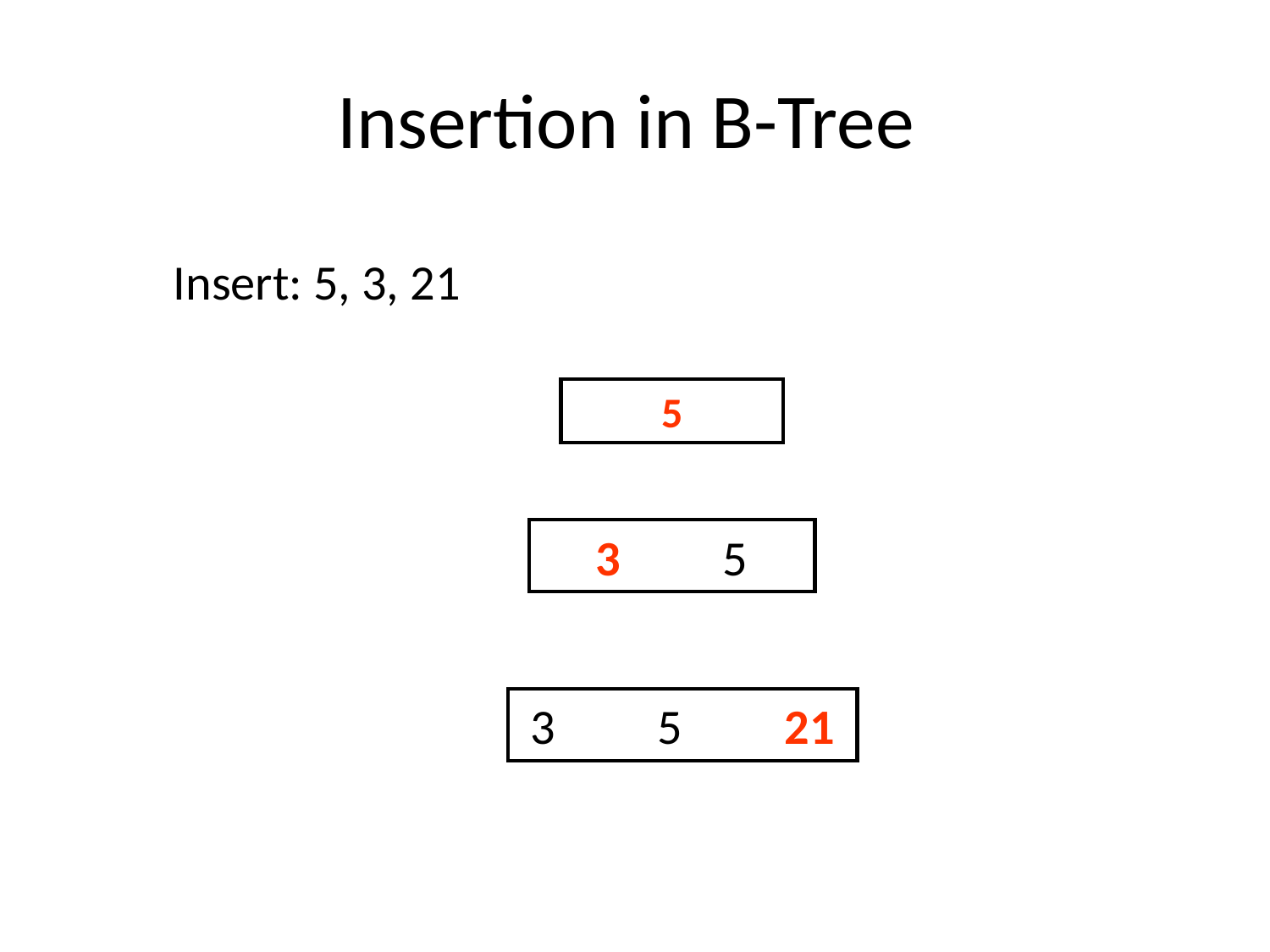

# Insertion in B-Tree
Insert: 5, 3, 21
 5
3	5
3	5	21